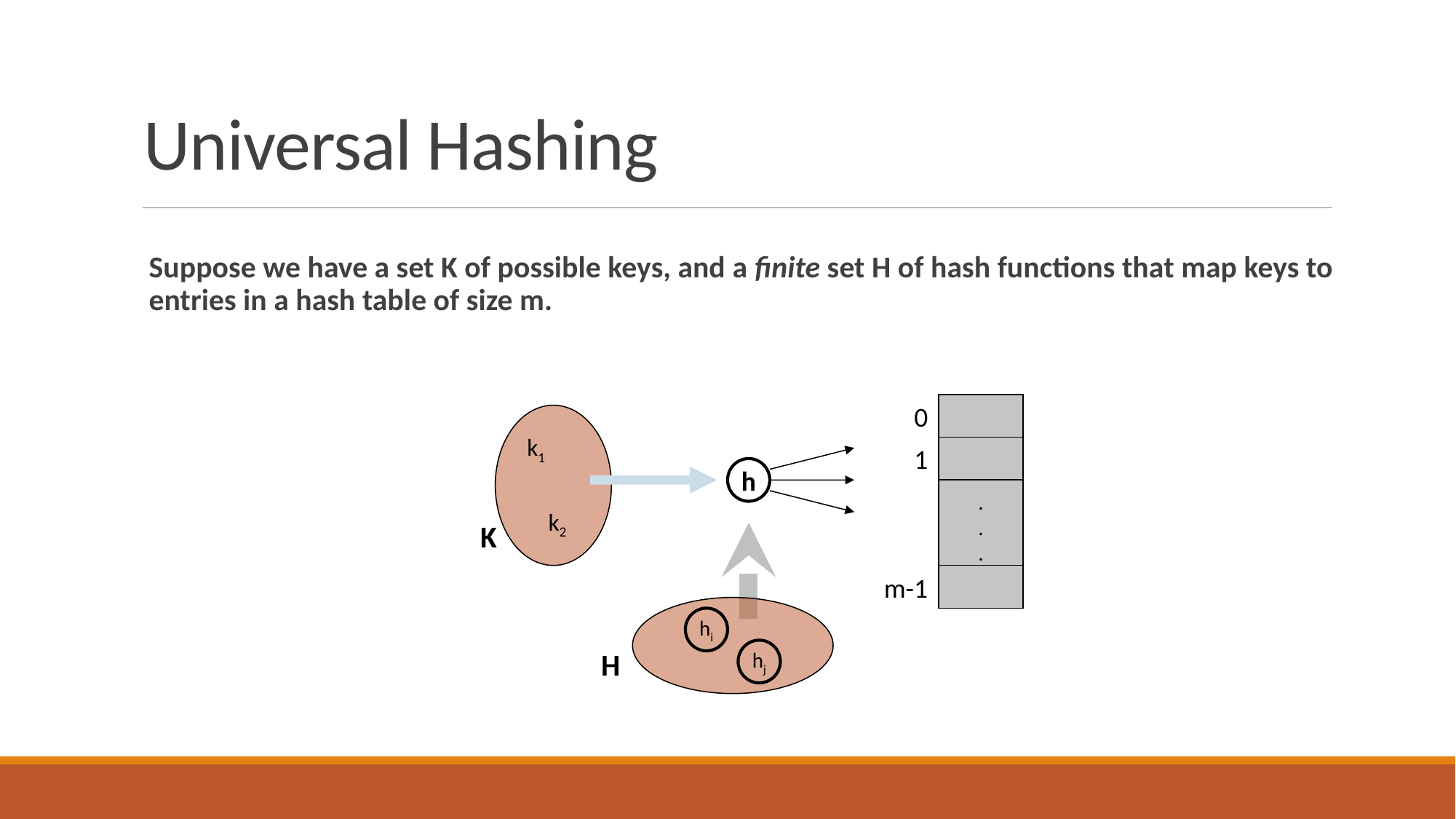

Universal Hashing
Suppose we have a set K of possible keys, and a finite set H of hash functions that map keys to entries in a hash table of size m.
0

1

h

.
.
.

K

m-1

hi
hj
H
k1
k2